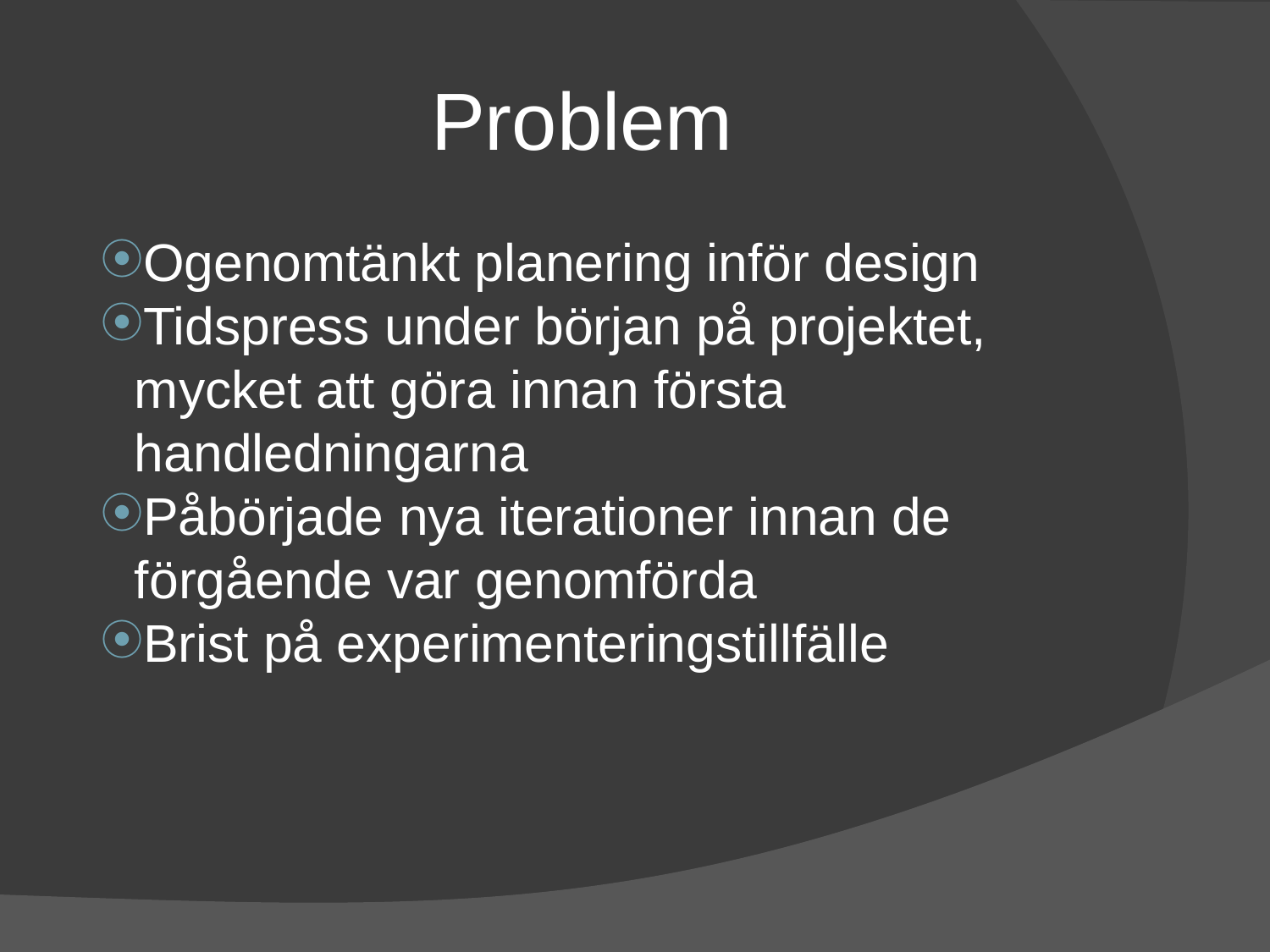

# Problem
Ogenomtänkt planering inför design
Tidspress under början på projektet, mycket att göra innan första handledningarna
Påbörjade nya iterationer innan de förgående var genomförda
Brist på experimenteringstillfälle